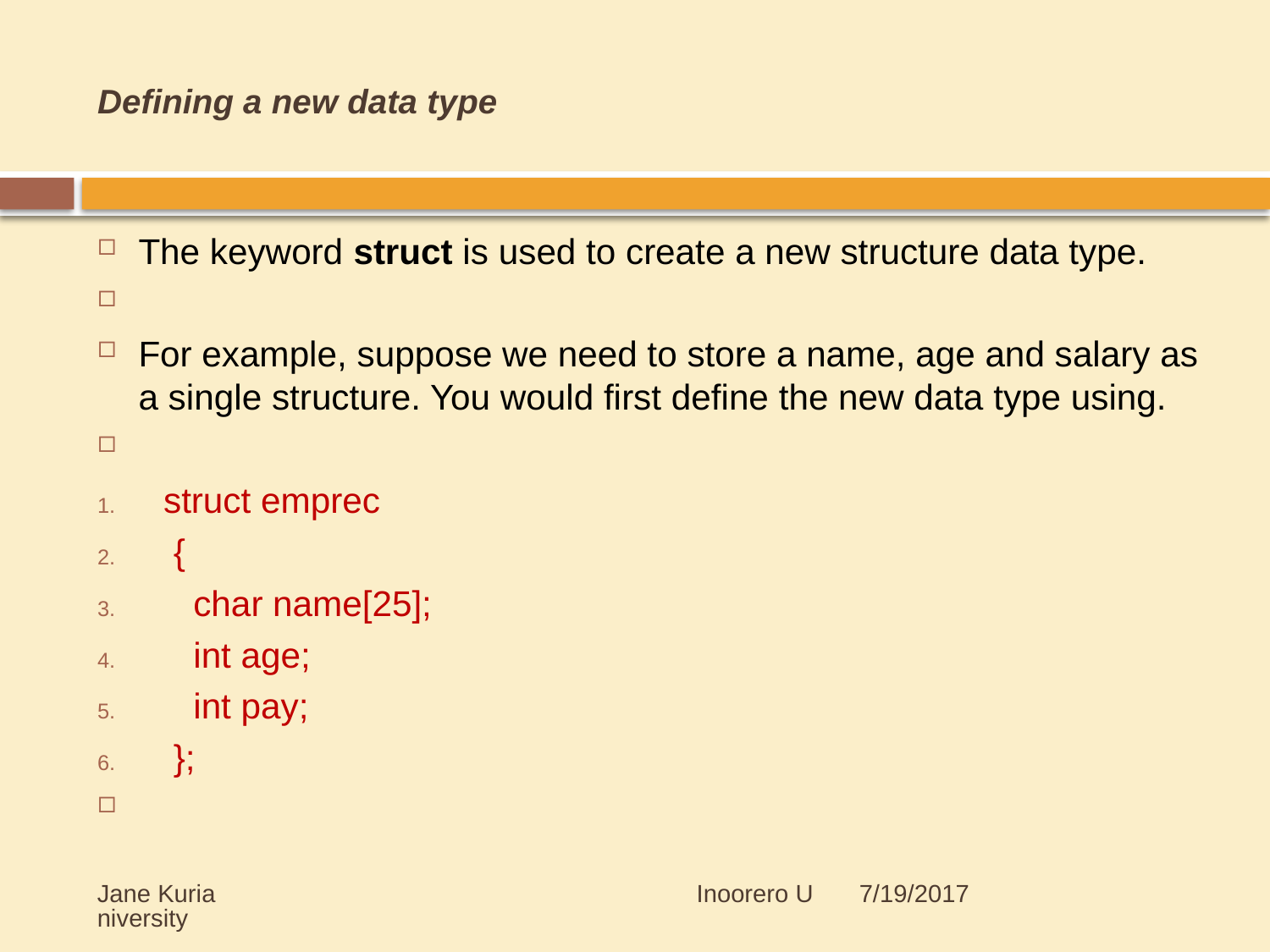

# Defining a new data type
5
The keyword struct is used to create a new structure data type.

For example, suppose we need to store a name, age and salary as a single structure. You would first define the new data type using.

struct emprec
 {
   char name[25];
   int age;
   int pay;
 };

Jane Kuria                                                                     Inoorero University
7/19/2017